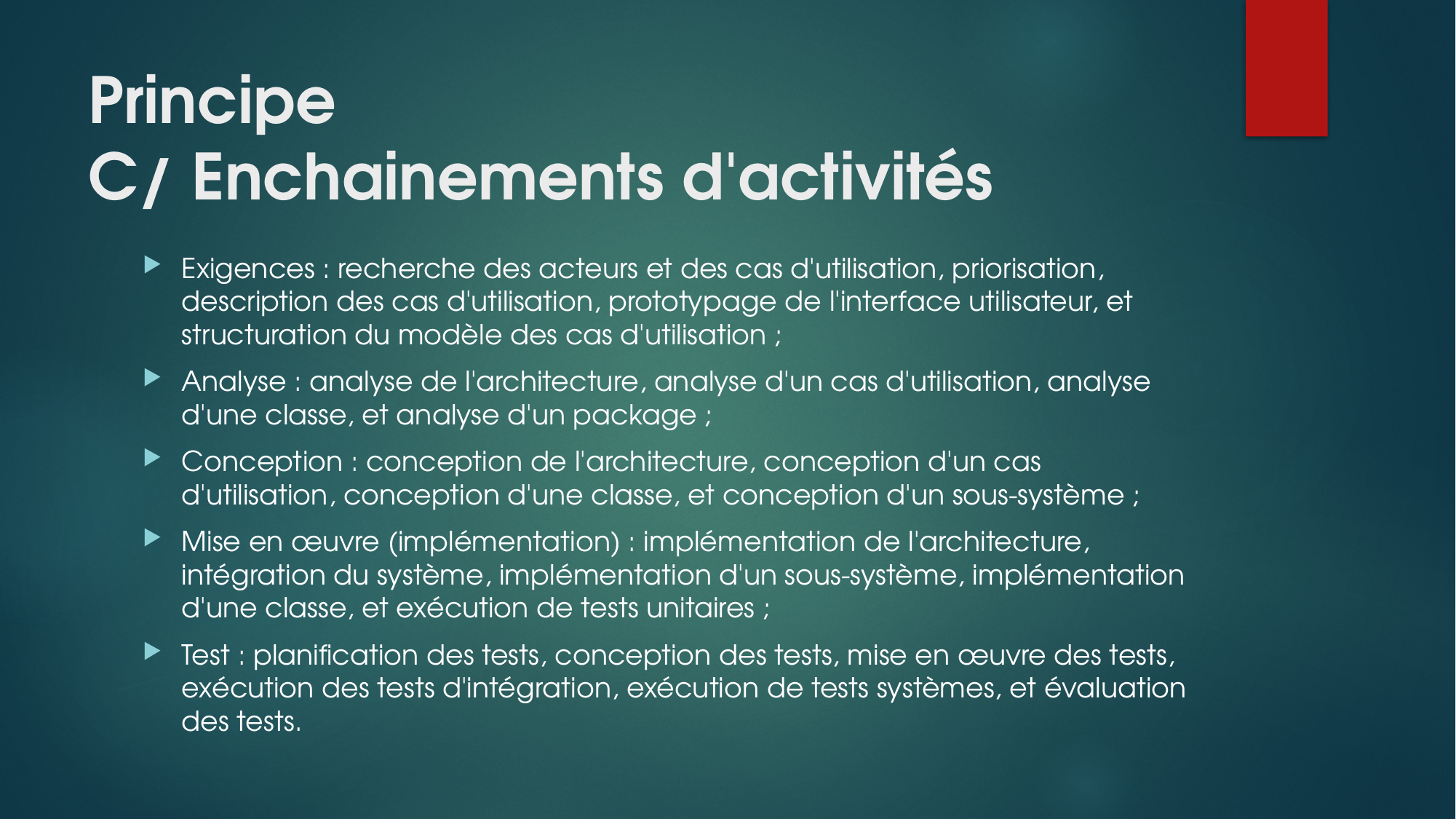

# Principe C/ Enchainements d'activités
Exigences : recherche des acteurs et des cas d'utilisation, priorisation, description des cas d'utilisation, prototypage de l'interface utilisateur, et structuration du modèle des cas d'utilisation ;
Analyse : analyse de l'architecture, analyse d'un cas d'utilisation, analyse d'une classe, et analyse d'un package ;
Conception : conception de l'architecture, conception d'un cas d'utilisation, conception d'une classe, et conception d'un sous-système ;
Mise en œuvre (implémentation) : implémentation de l'architecture, intégration du système, implémentation d'un sous-système, implémentation d'une classe, et exécution de tests unitaires ;
Test : planification des tests, conception des tests, mise en œuvre des tests, exécution des tests d'intégration, exécution de tests systèmes, et évaluation des tests.